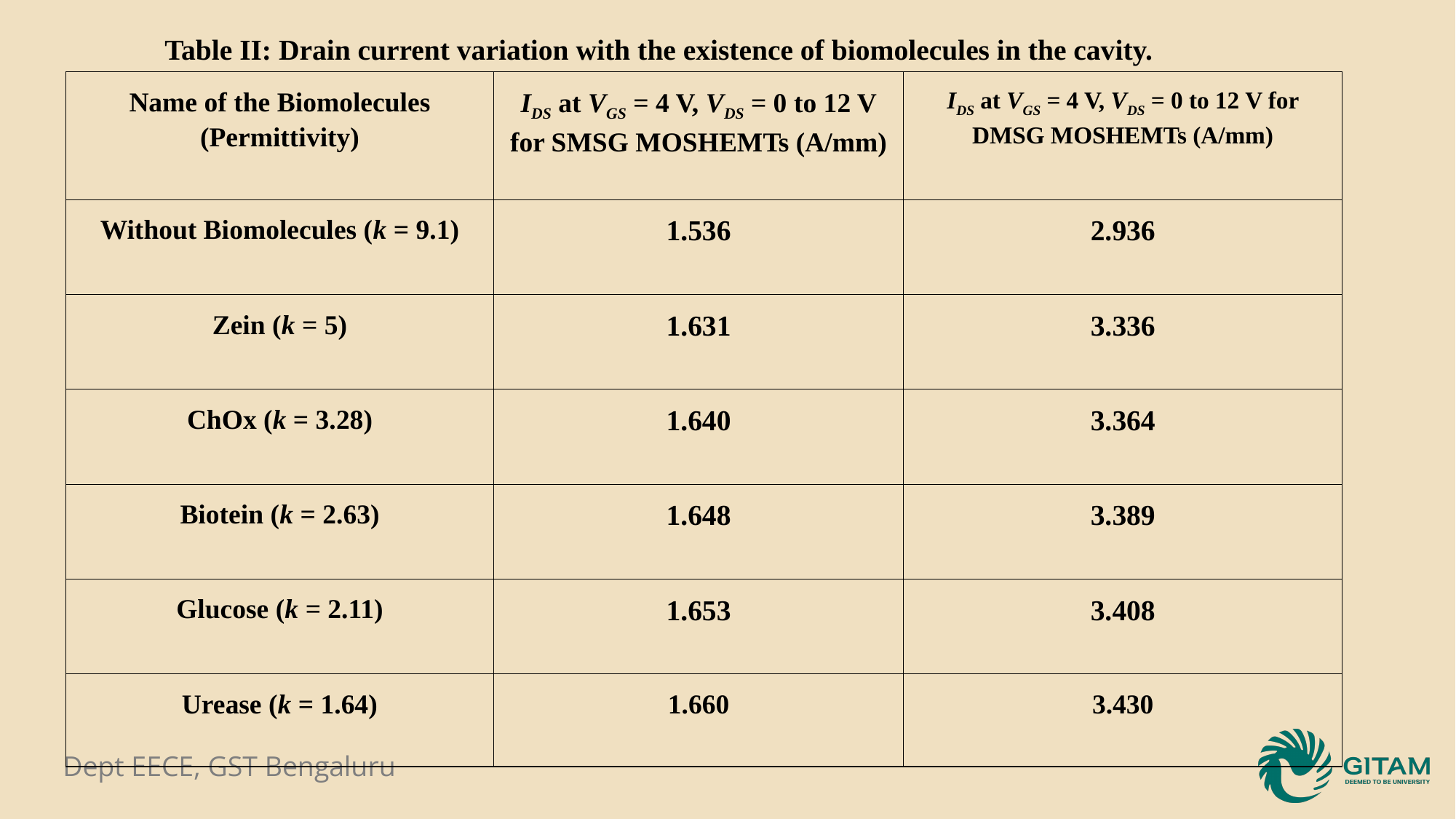

Table II: Drain current variation with the existence of biomolecules in the cavity.
| Name of the Biomolecules (Permittivity) | IDS at VGS = 4 V, VDS = 0 to 12 V for SMSG MOSHEMTs (A/mm) | IDS at VGS = 4 V, VDS = 0 to 12 V for DMSG MOSHEMTs (A/mm) |
| --- | --- | --- |
| Without Biomolecules (k = 9.1) | 1.536 | 2.936 |
| Zein (k = 5) | 1.631 | 3.336 |
| ChOx (k = 3.28) | 1.640 | 3.364 |
| Biotein (k = 2.63) | 1.648 | 3.389 |
| Glucose (k = 2.11) | 1.653 | 3.408 |
| Urease (k = 1.64) | 1.660 | 3.430 |